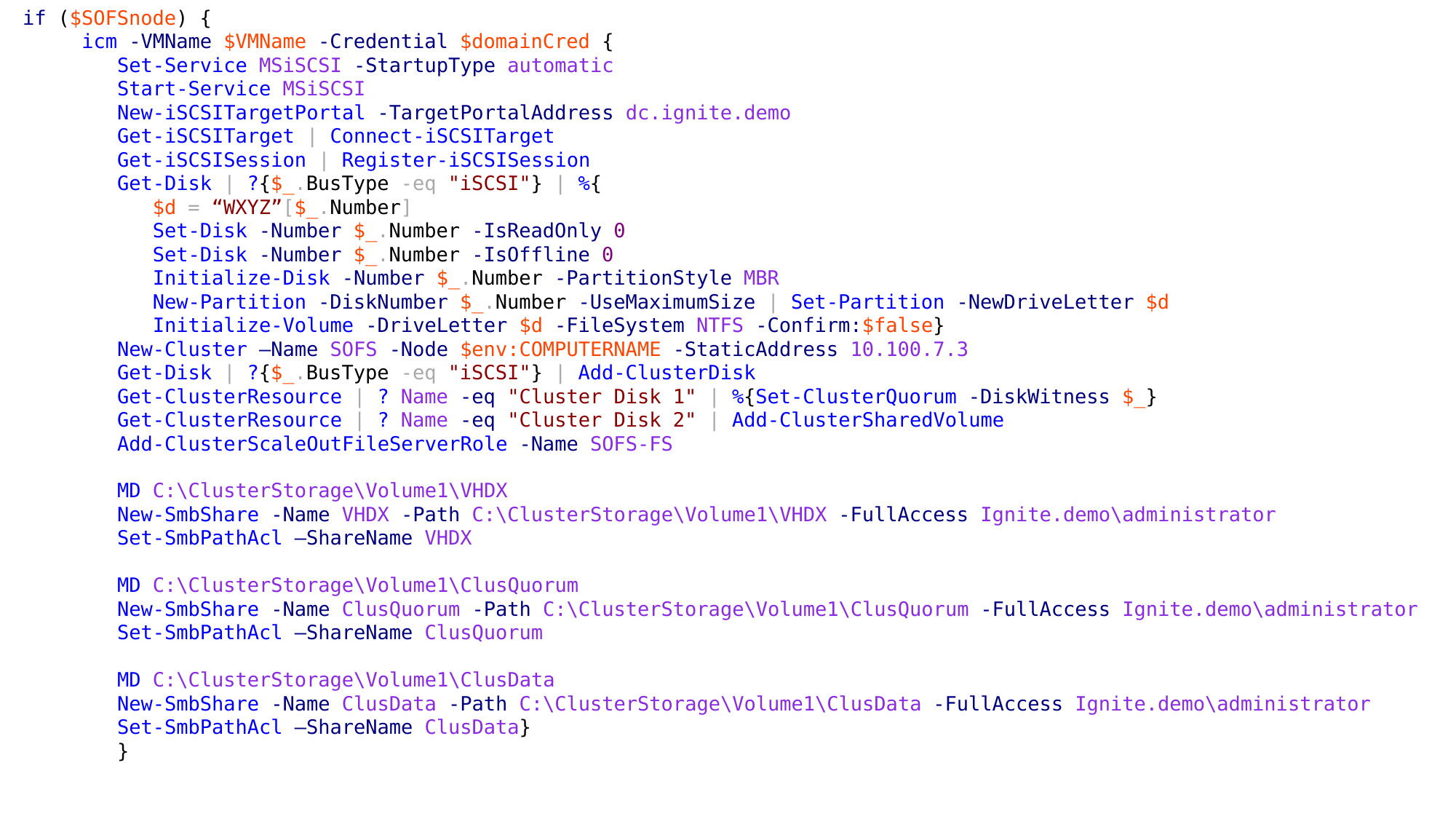

if ($SOFSnode) {
      icm -VMName $VMName -Credential $domainCred {
         Set-Service MSiSCSI -StartupType automatic
         Start-Service MSiSCSI
         New-iSCSITargetPortal -TargetPortalAddress dc.ignite.demo
         Get-iSCSITarget | Connect-iSCSITarget
         Get-iSCSISession | Register-iSCSISession
         Get-Disk | ?{$_.BusType -eq "iSCSI"} | %{
            $d = “WXYZ”[$_.Number]
            Set-Disk -Number $_.Number -IsReadOnly 0
            Set-Disk -Number $_.Number -IsOffline 0
            Initialize-Disk -Number $_.Number -PartitionStyle MBR
            New-Partition -DiskNumber $_.Number -UseMaximumSize | Set-Partition -NewDriveLetter $d
            Initialize-Volume -DriveLetter $d -FileSystem NTFS -Confirm:$false}
         New-Cluster –Name SOFS -Node $env:COMPUTERNAME -StaticAddress 10.100.7.3
         Get-Disk | ?{$_.BusType -eq "iSCSI"} | Add-ClusterDisk
         Get-ClusterResource | ? Name -eq "Cluster Disk 1" | %{Set-ClusterQuorum -DiskWitness $_}
         Get-ClusterResource | ? Name -eq "Cluster Disk 2" | Add-ClusterSharedVolume
         Add-ClusterScaleOutFileServerRole -Name SOFS-FS

         MD C:\ClusterStorage\Volume1\VHDX
         New-SmbShare -Name VHDX -Path C:\ClusterStorage\Volume1\VHDX -FullAccess Ignite.demo\administrator
         Set-SmbPathAcl –ShareName VHDX

         MD C:\ClusterStorage\Volume1\ClusQuorum
         New-SmbShare -Name ClusQuorum -Path C:\ClusterStorage\Volume1\ClusQuorum -FullAccess Ignite.demo\administrator
         Set-SmbPathAcl –ShareName ClusQuorum

         MD C:\ClusterStorage\Volume1\ClusData
         New-SmbShare -Name ClusData -Path C:\ClusterStorage\Volume1\ClusData -FullAccess Ignite.demo\administrator
         Set-SmbPathAcl –ShareName ClusData}
         }